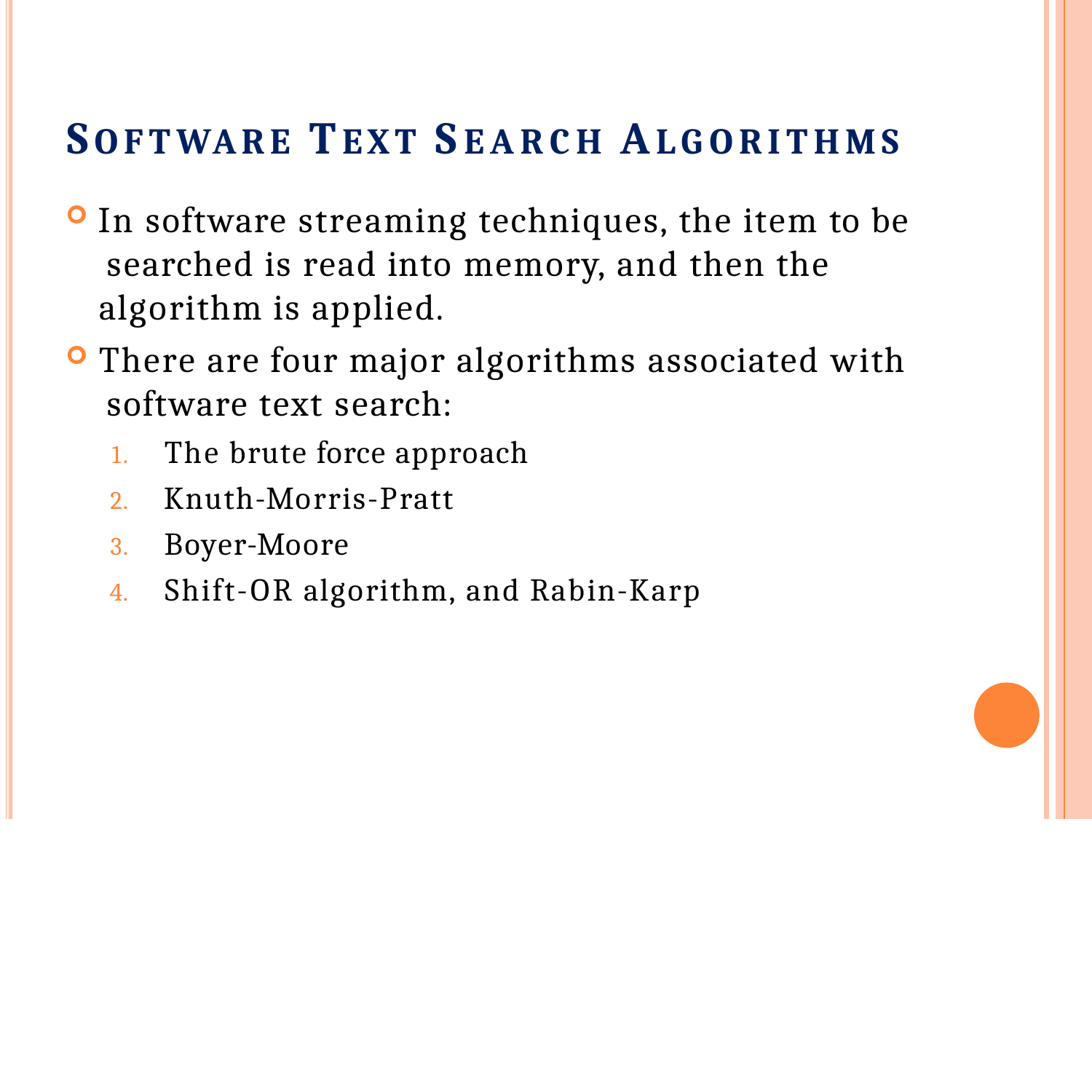

# SOFTWARE TEXT SEARCH ALGORITHMS
In software streaming techniques, the item to be  searched is read into memory, and then the  algorithm is applied.
There are four major algorithms associated with  software text search:
The brute force approach
Knuth-Morris-Pratt
Boyer-Moore
Shift-OR algorithm, and Rabin-Karp